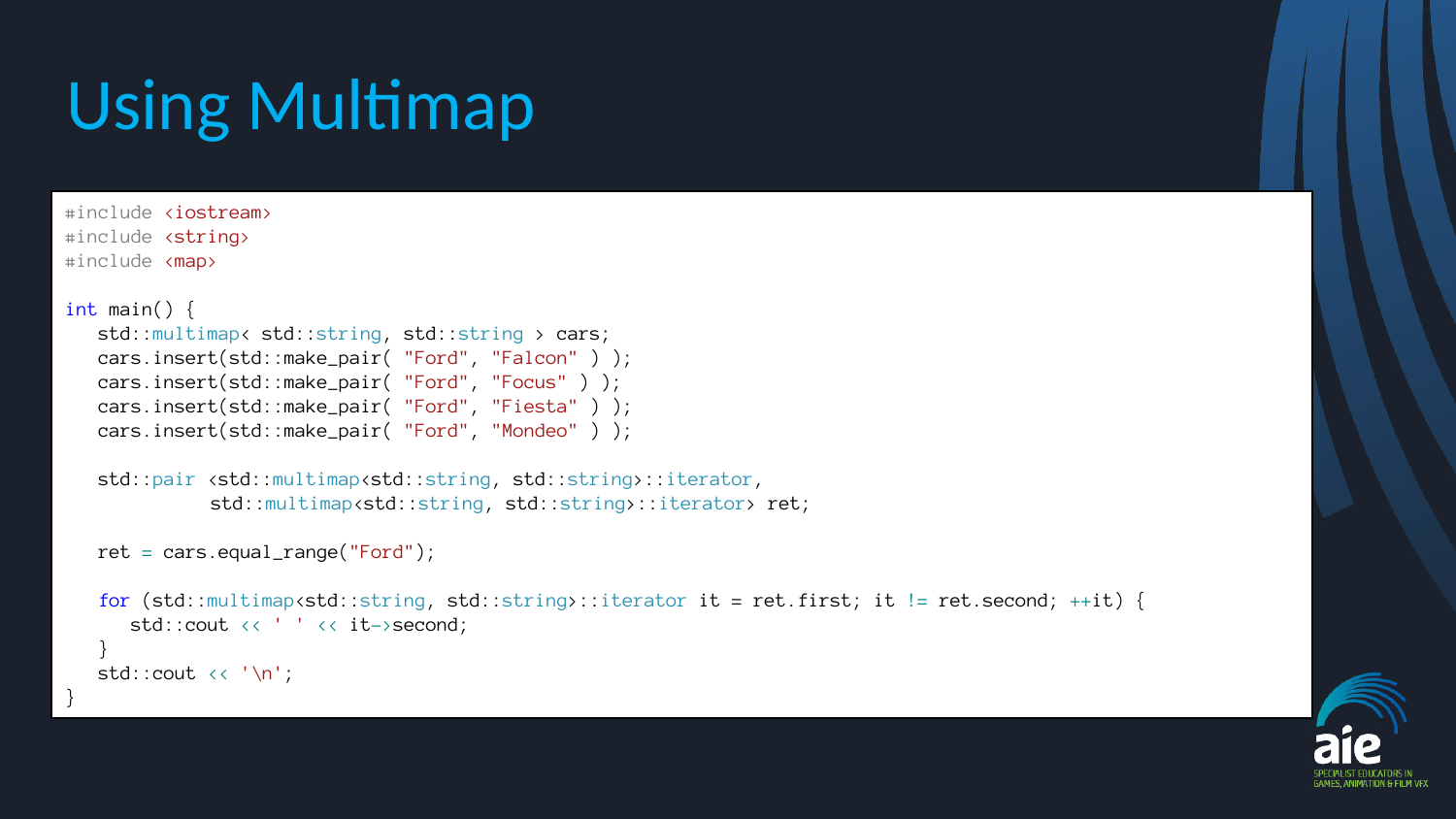

# Using Multimap
#include <iostream>
#include <string>
#include <map>

int main() {
   std::multimap< std::string, std::string > cars;
   cars.insert(std::make_pair( "Ford", "Falcon" ) );
   cars.insert(std::make_pair( "Ford", "Focus" ) );
   cars.insert(std::make_pair( "Ford", "Fiesta" ) );
   cars.insert(std::make_pair( "Ford", "Mondeo" ) );

   std::pair <std::multimap<std::string, std::string>::iterator,
	std::multimap<std::string, std::string>::iterator> ret;

   ret = cars.equal_range("Ford");

   for (std::multimap<std::string, std::string>::iterator it = ret.first; it != ret.second; ++it) {
      std::cout << ' ' << it->second;
   }
   std::cout << '\n';
}